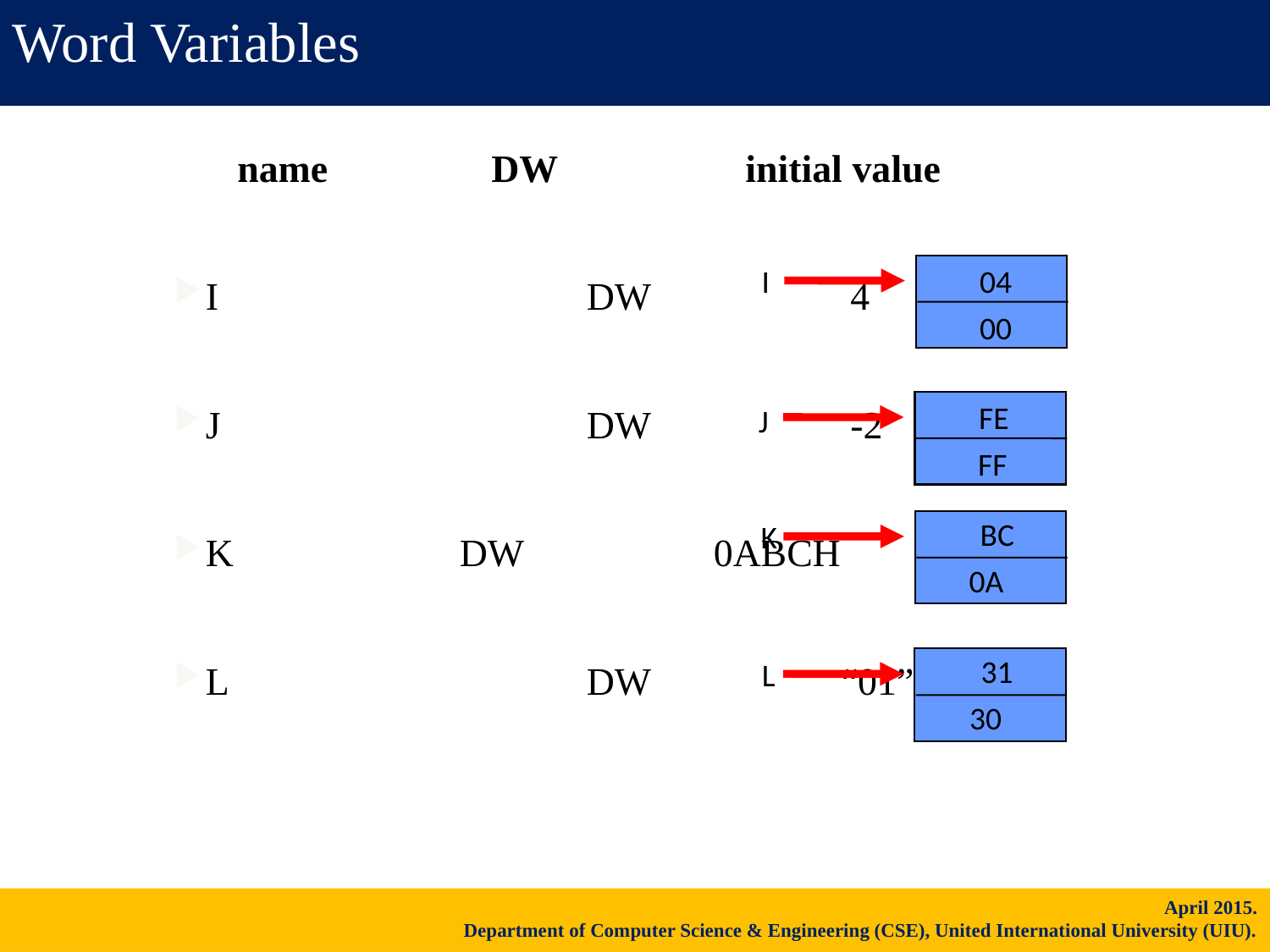

Word Variables
	name		DW		initial value

I 			DW		 4

J 			DW		 -2

K 		DW 		0ABCH

L		 	DW 		“01”
04
I

00
FE

J

FF
BC
K

0A
31
L

30
18

April 2015.
Department of Computer Science & Engineering (CSE), United International University (UIU).